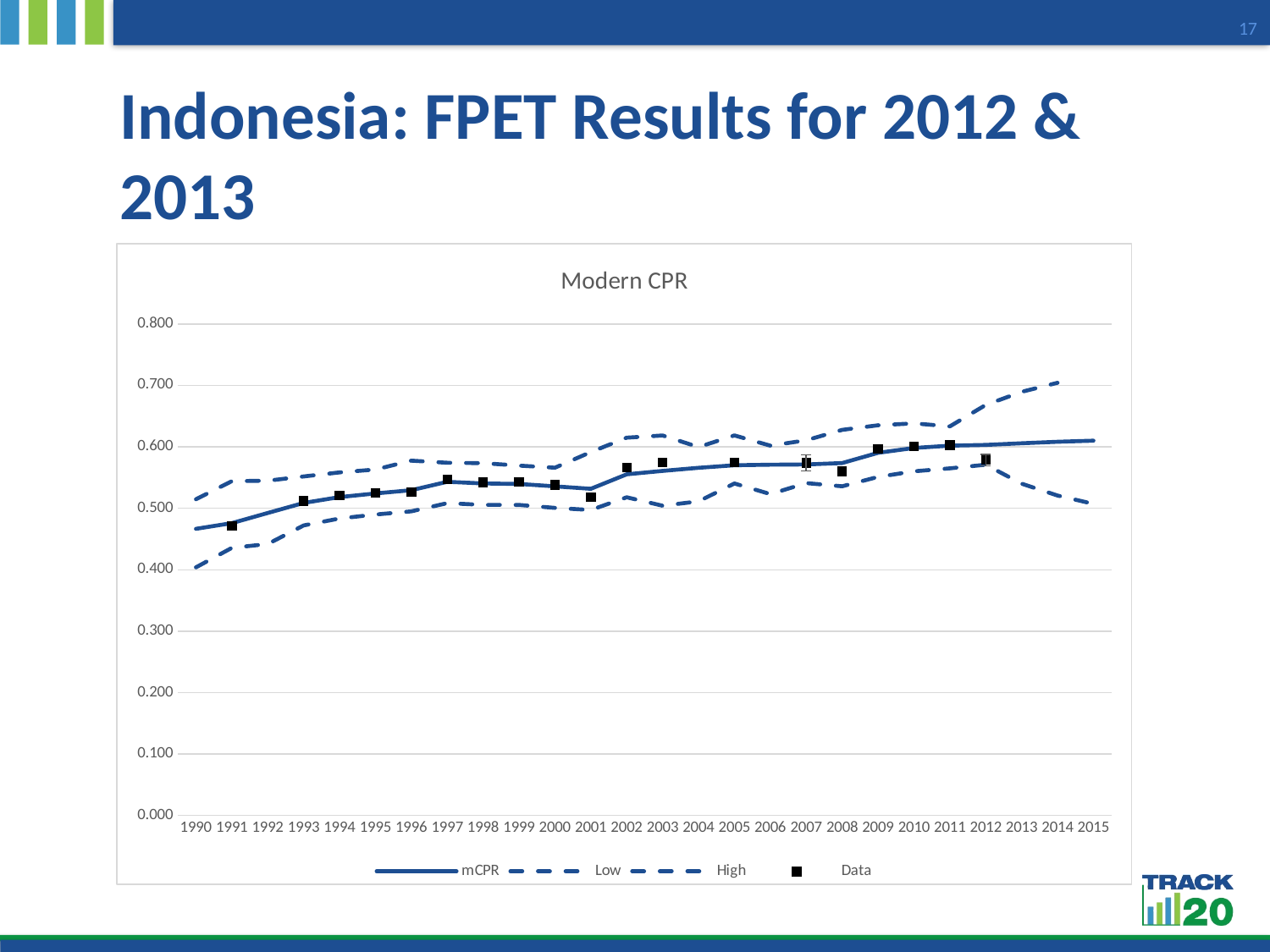

17
# Indonesia: FPET Results for 2012 & 2013

[unsupported chart]